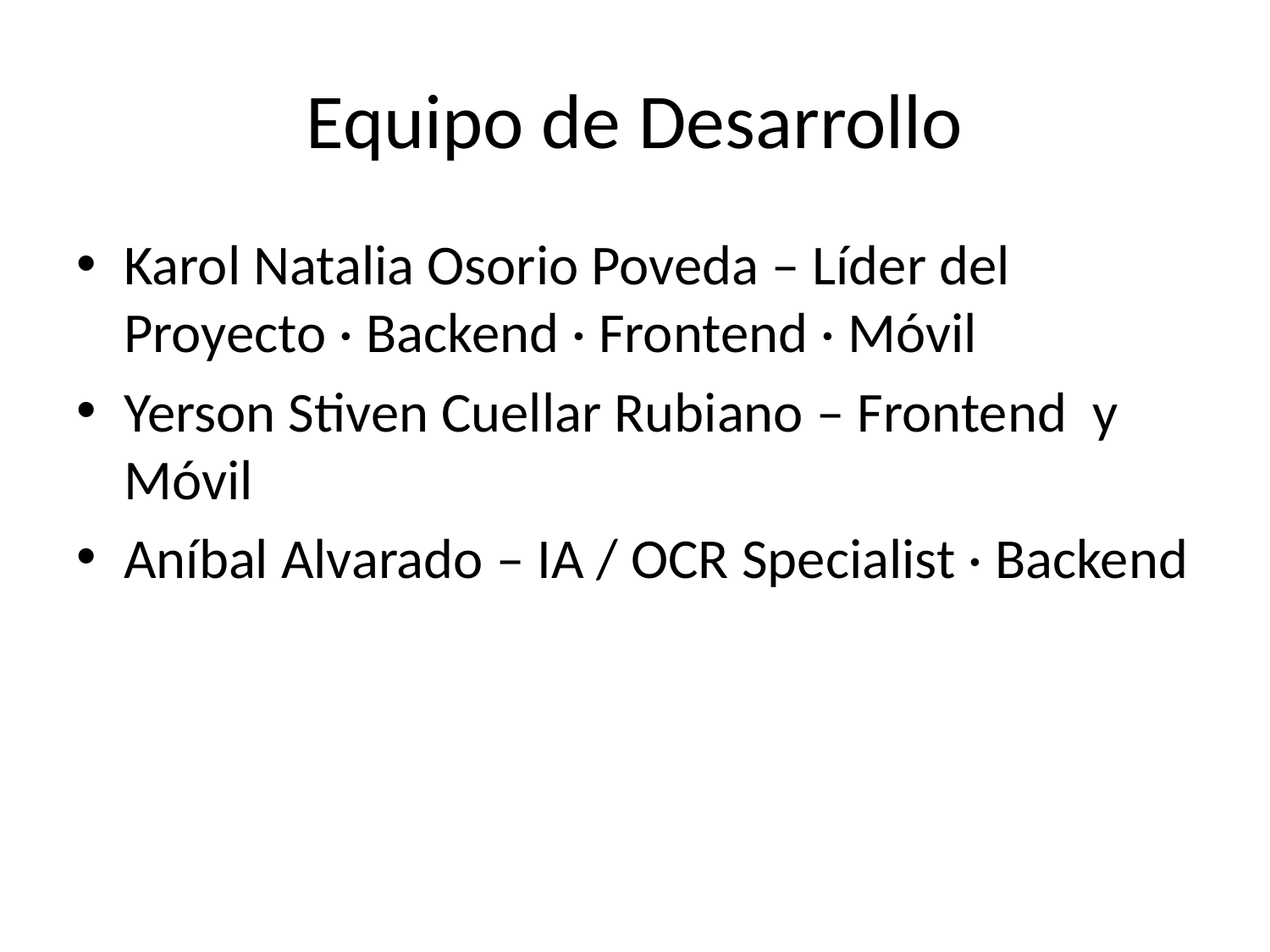

# Equipo de Desarrollo
Karol Natalia Osorio Poveda – Líder del Proyecto · Backend · Frontend · Móvil
Yerson Stiven Cuellar Rubiano – Frontend  y Móvil
Aníbal Alvarado – IA / OCR Specialist · Backend